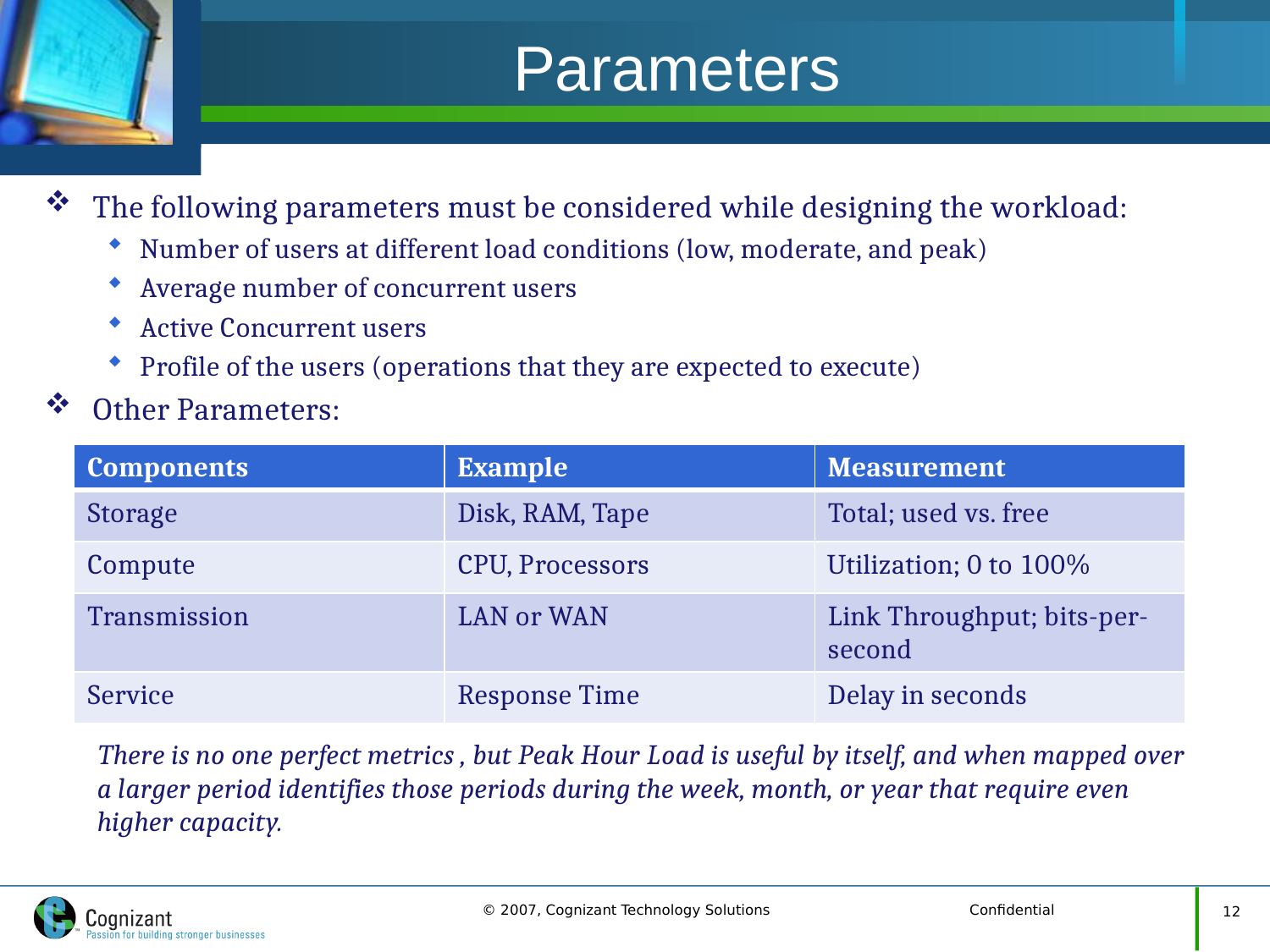

# Parameters
The following parameters must be considered while designing the workload:
Number of users at different load conditions (low, moderate, and peak)
Average number of concurrent users
Active Concurrent users
Profile of the users (operations that they are expected to execute)
Other Parameters:

| Components | Example | Measurement |
| --- | --- | --- |
| Storage | Disk, RAM, Tape | Total; used vs. free |
| Compute | CPU, Processors | Utilization; 0 to 100% |
| Transmission | LAN or WAN | Link Throughput; bits-per-second |
| Service | Response Time | Delay in seconds |
There is no one perfect metrics , but Peak Hour Load is useful by itself, and when mapped over a larger period identifies those periods during the week, month, or year that require even higher capacity.
12